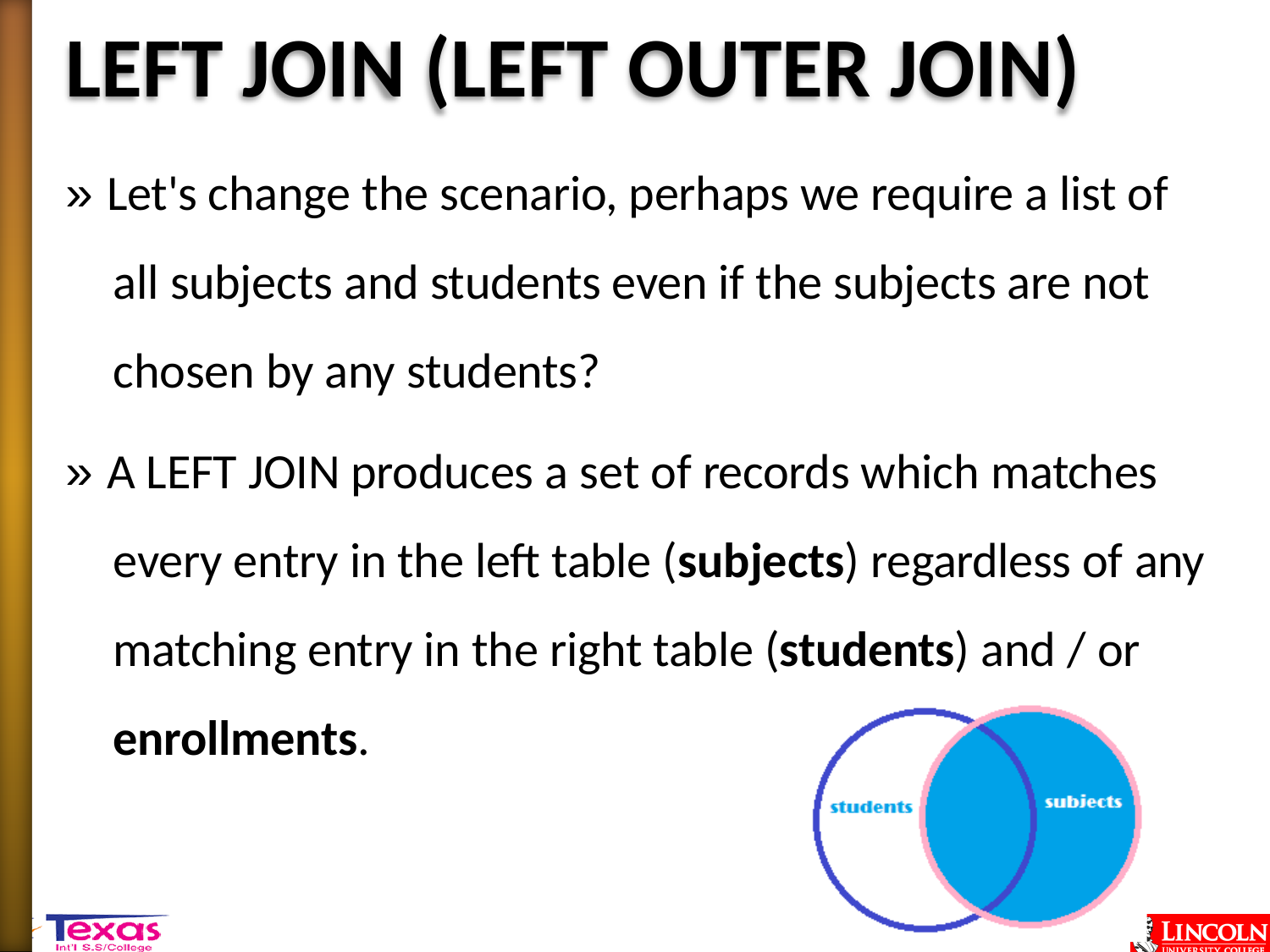

# LEFT JOIN (LEFT OUTER JOIN)
» Let's change the scenario, perhaps we require a list of  all subjects and students even if the subjects are not  chosen by any students?
» A LEFT JOIN produces a set of records which matches  every entry in the left table (subjects) regardless of any  matching entry in the right table (students) and / or  enrollments.